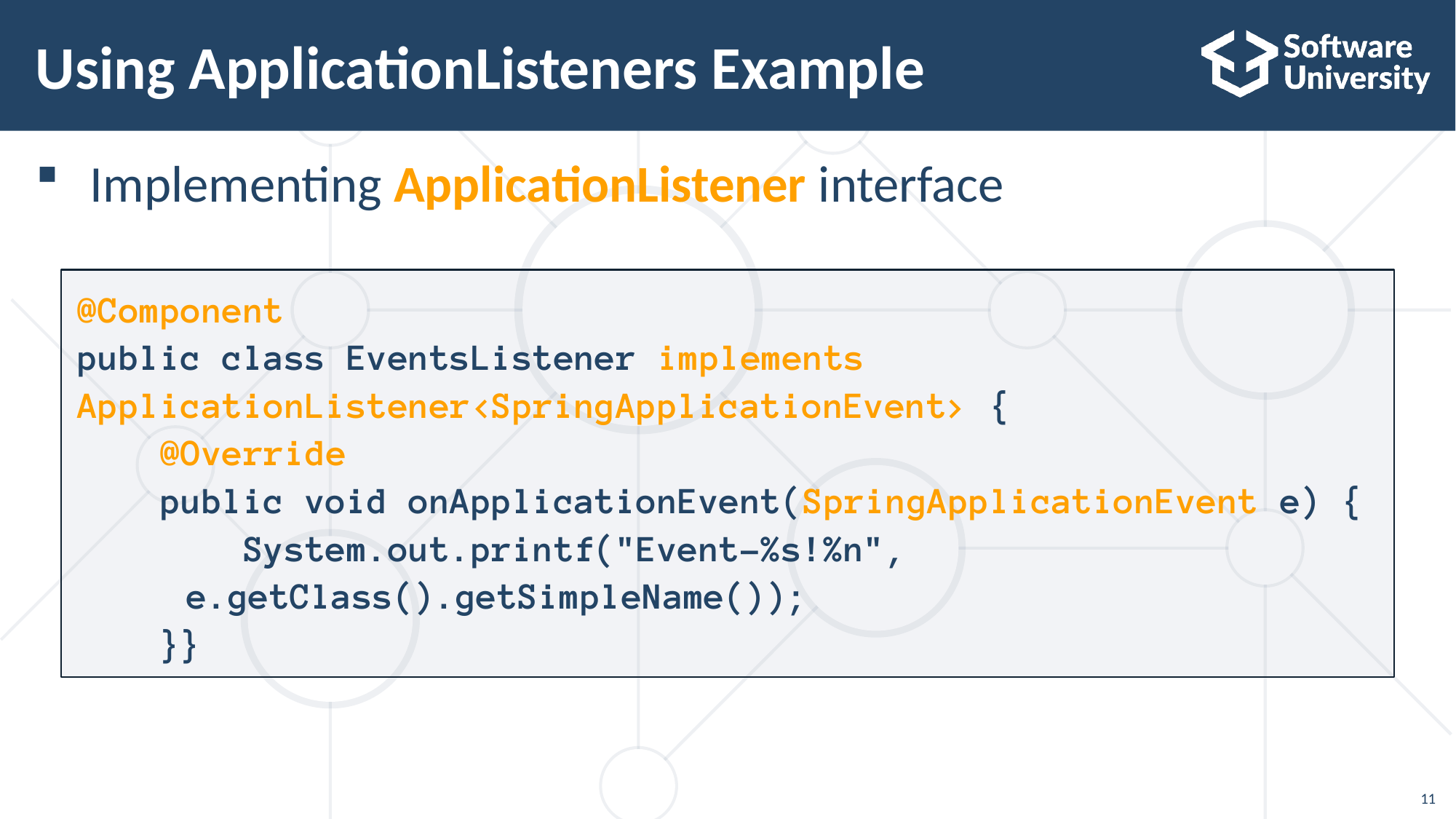

# Using ApplicationListeners Example
Implementing ApplicationListener interface
@Component
public class EventsListener implements ApplicationListener<SpringApplicationEvent> {
    @Override
    public void onApplicationEvent(SpringApplicationEvent e) {
        System.out.printf("Event-%s!%n",     		  		e.getClass().getSimpleName());
    }}
11